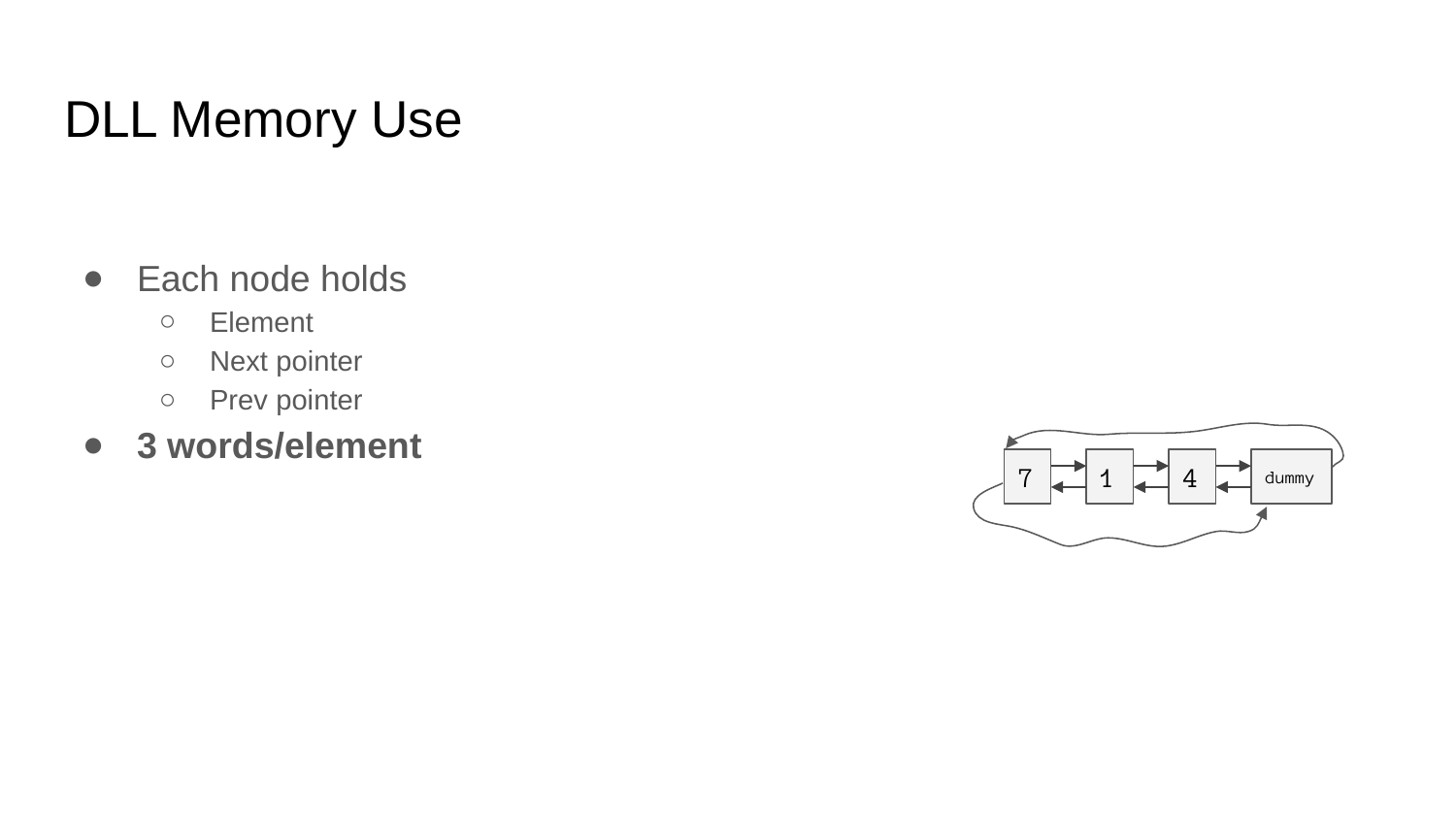

# DLL Memory Use
Each node holds
Element
Next pointer
Prev pointer
3 words/element

7
1
4
dummy